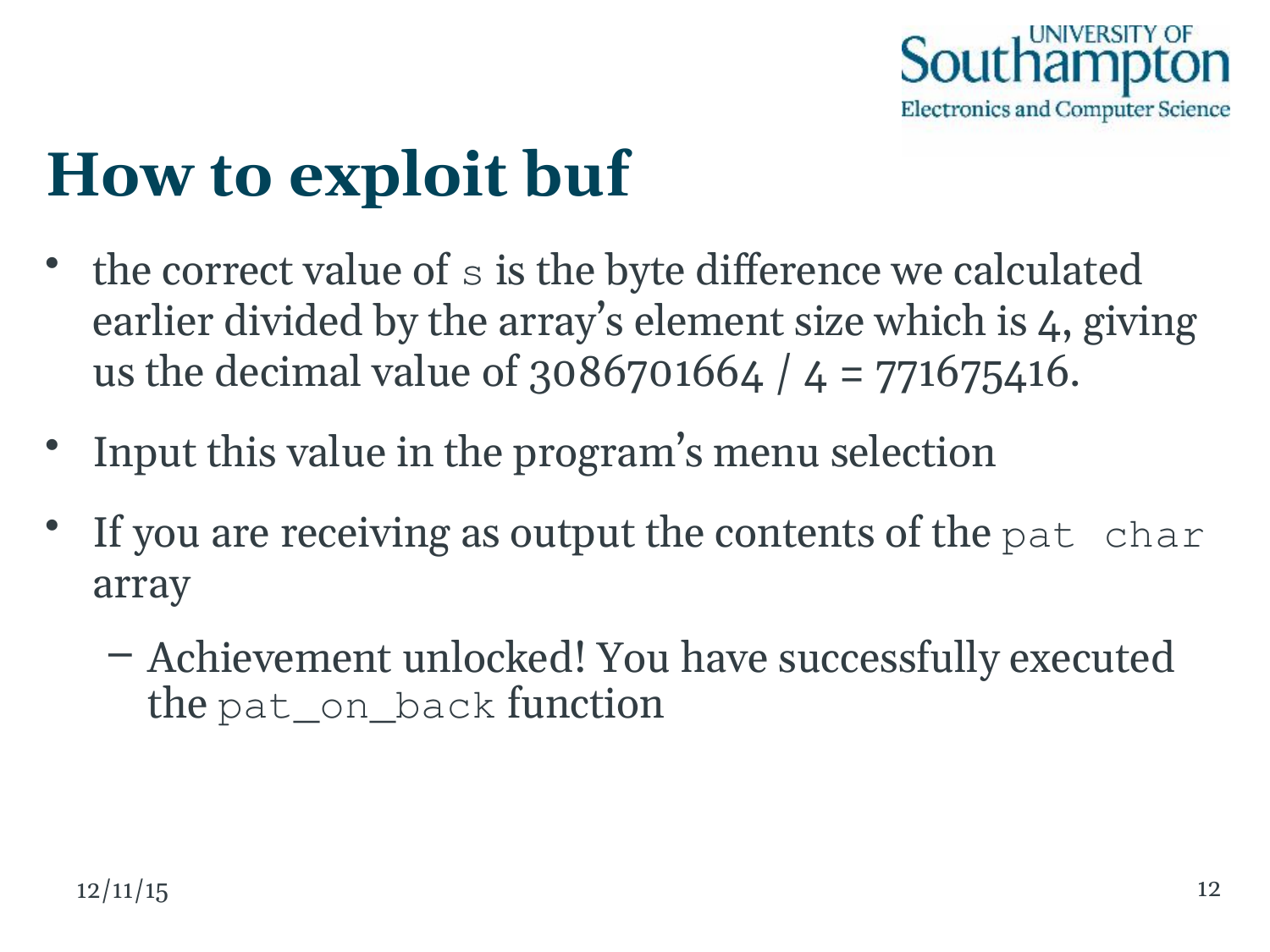

# How to exploit buf
the correct value of s is the byte difference we calculated earlier divided by the array’s element size which is 4, giving us the decimal value of 3086701664 / 4 = 771675416.
Input this value in the program’s menu selection
If you are receiving as output the contents of the pat char array
Achievement unlocked! You have successfully executed the pat_on_back function
12
12/11/15